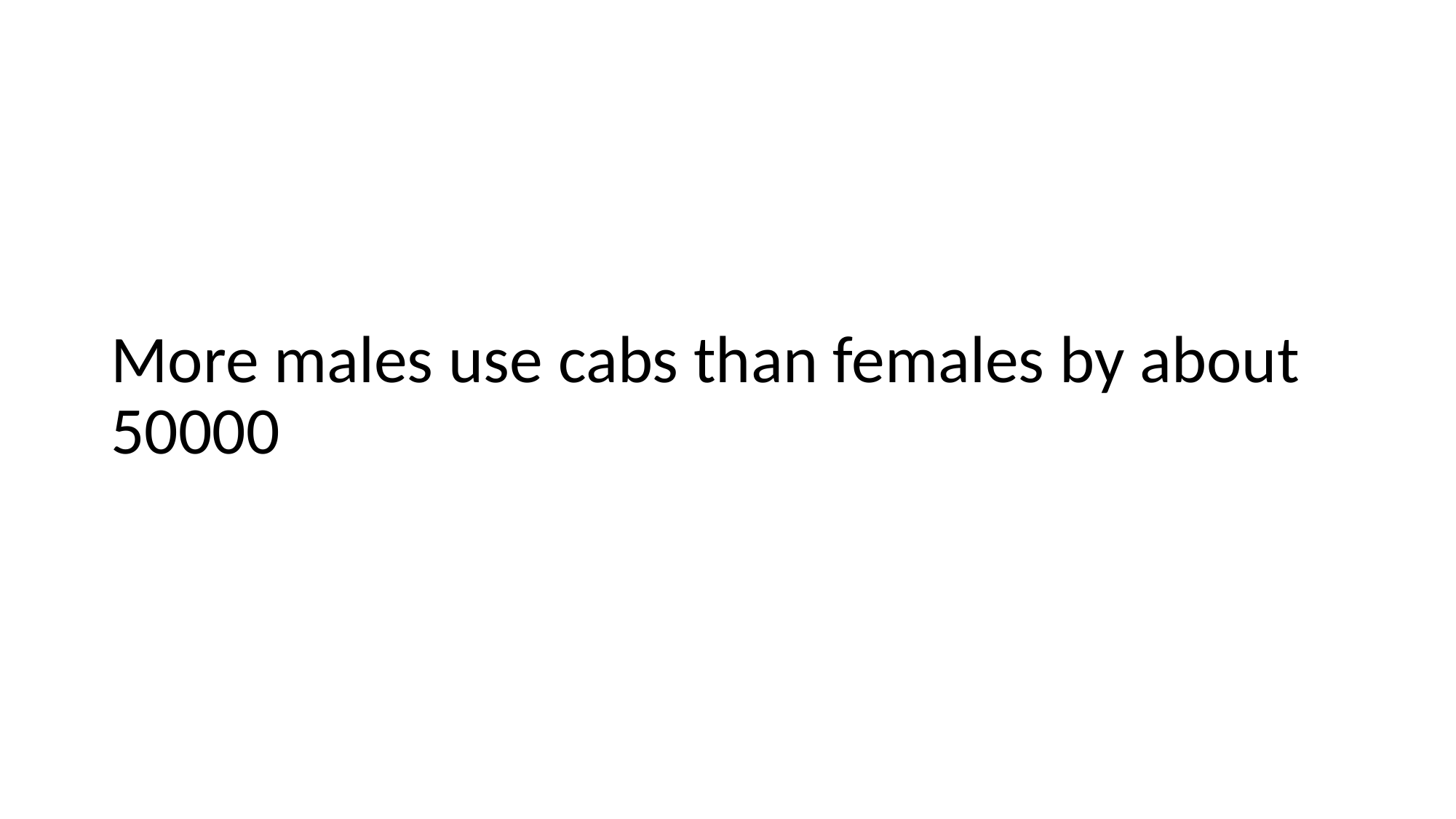

# More males use cabs than females by about 50000